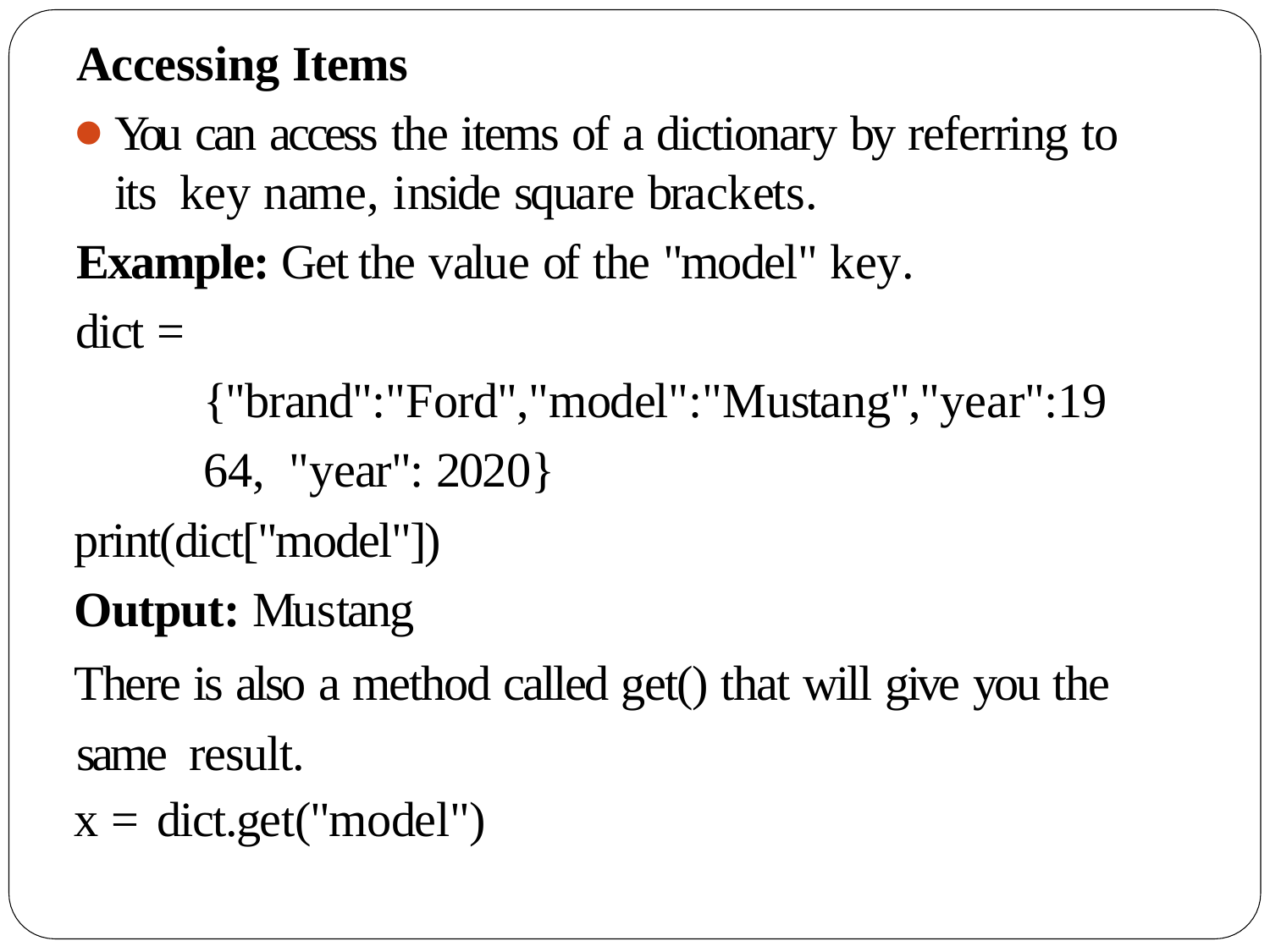

Accessing Items
You can access the items of a dictionary by referring to its  key name, inside square brackets.
Example: Get the value of the "model" key.
dict = {"brand":"Ford","model":"Mustang","year":1964,  "year": 2020}
print(dict["model"])
Output: Mustang
There is also a method called get() that will give you the same  result.
x = dict.get("model")